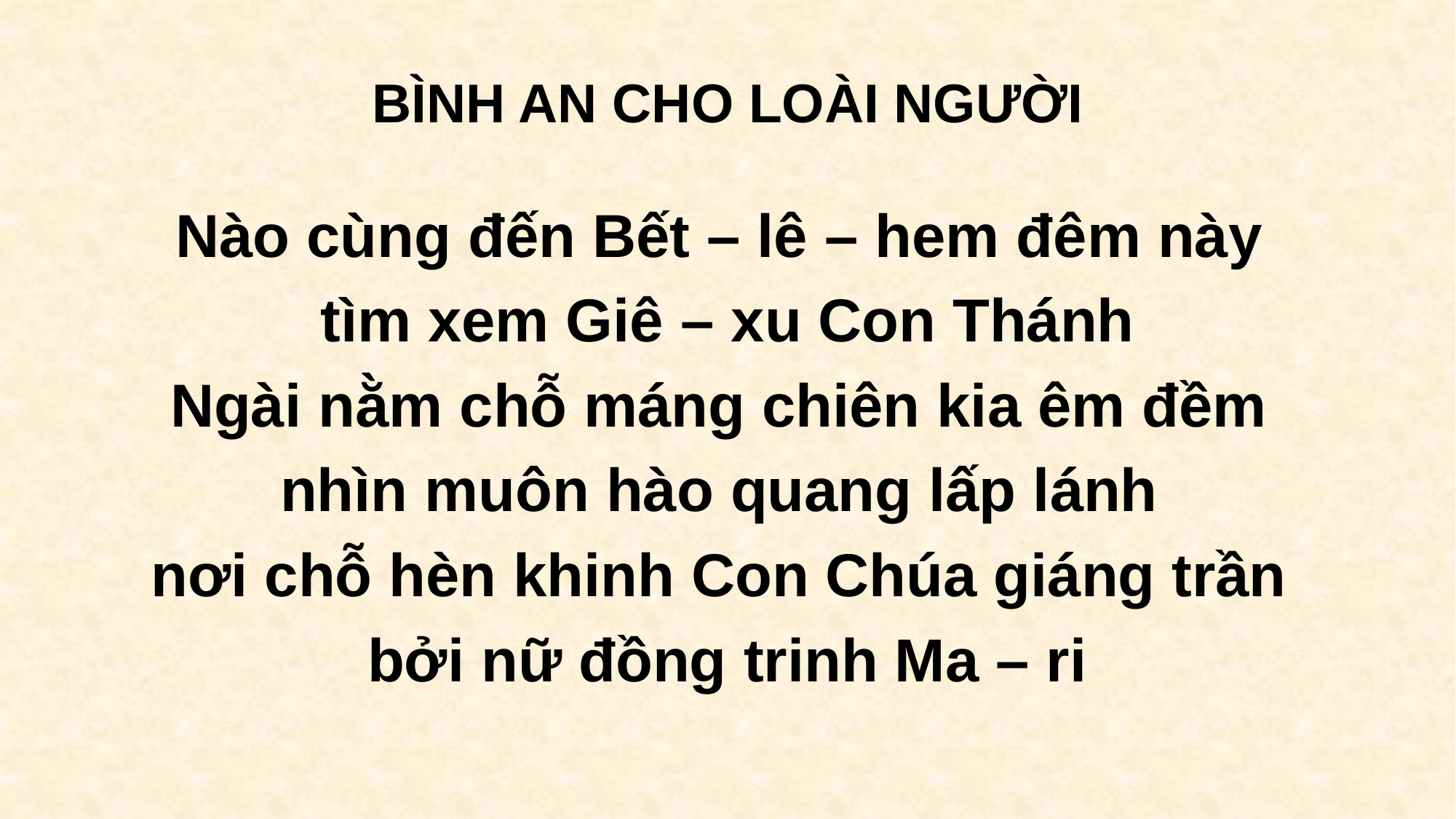

# BÌNH AN CHO LOÀI NGƯỜI
Nào cùng đến Bết – lê – hem đêm này
tìm xem Giê – xu Con Thánh
Ngài nằm chỗ máng chiên kia êm đềm
nhìn muôn hào quang lấp lánh
nơi chỗ hèn khinh Con Chúa giáng trần
bởi nữ đồng trinh Ma – ri